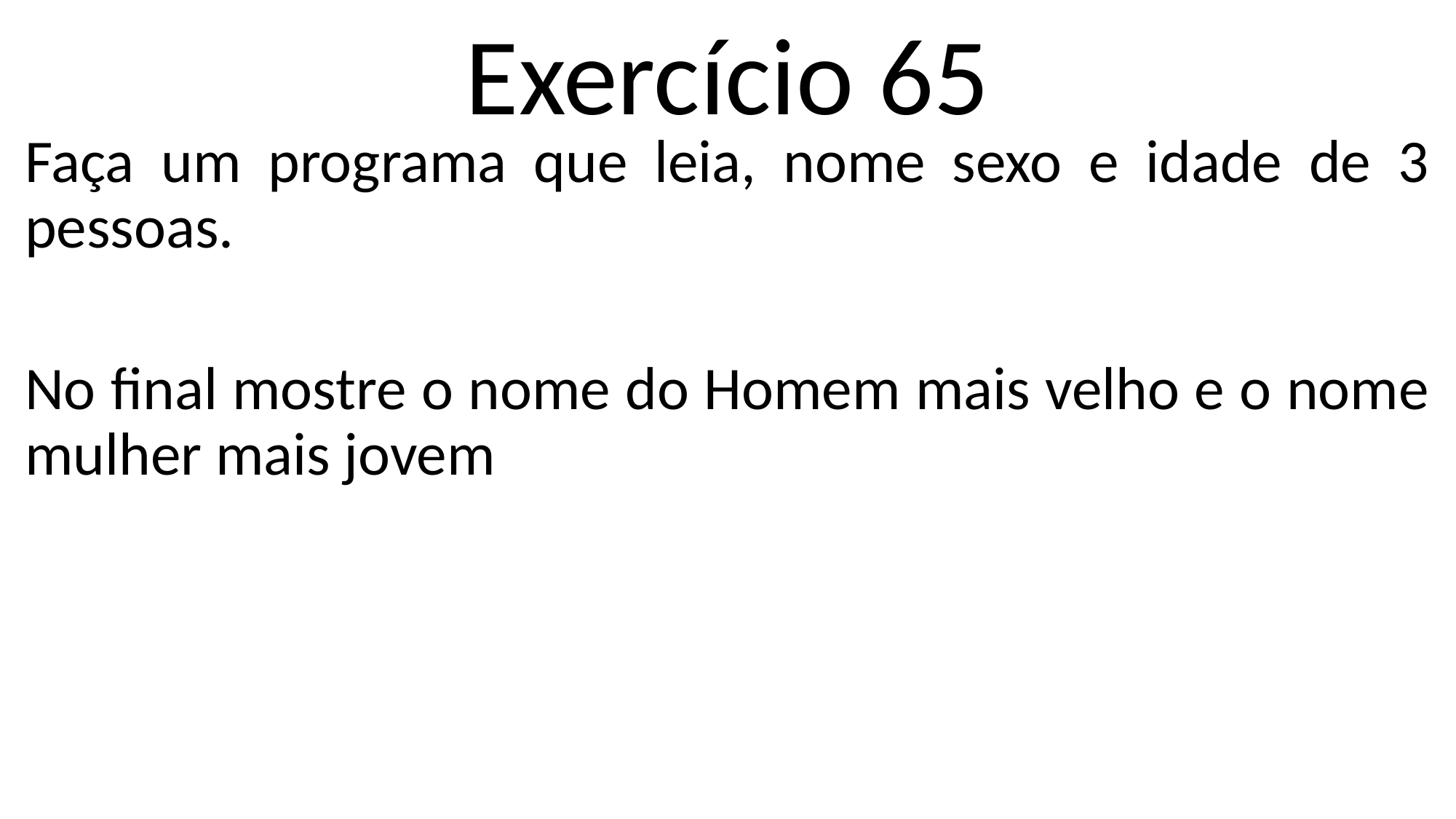

# Exercício 65
Faça um programa que leia, nome sexo e idade de 3 pessoas.

No final mostre o nome do Homem mais velho e o nome mulher mais jovem